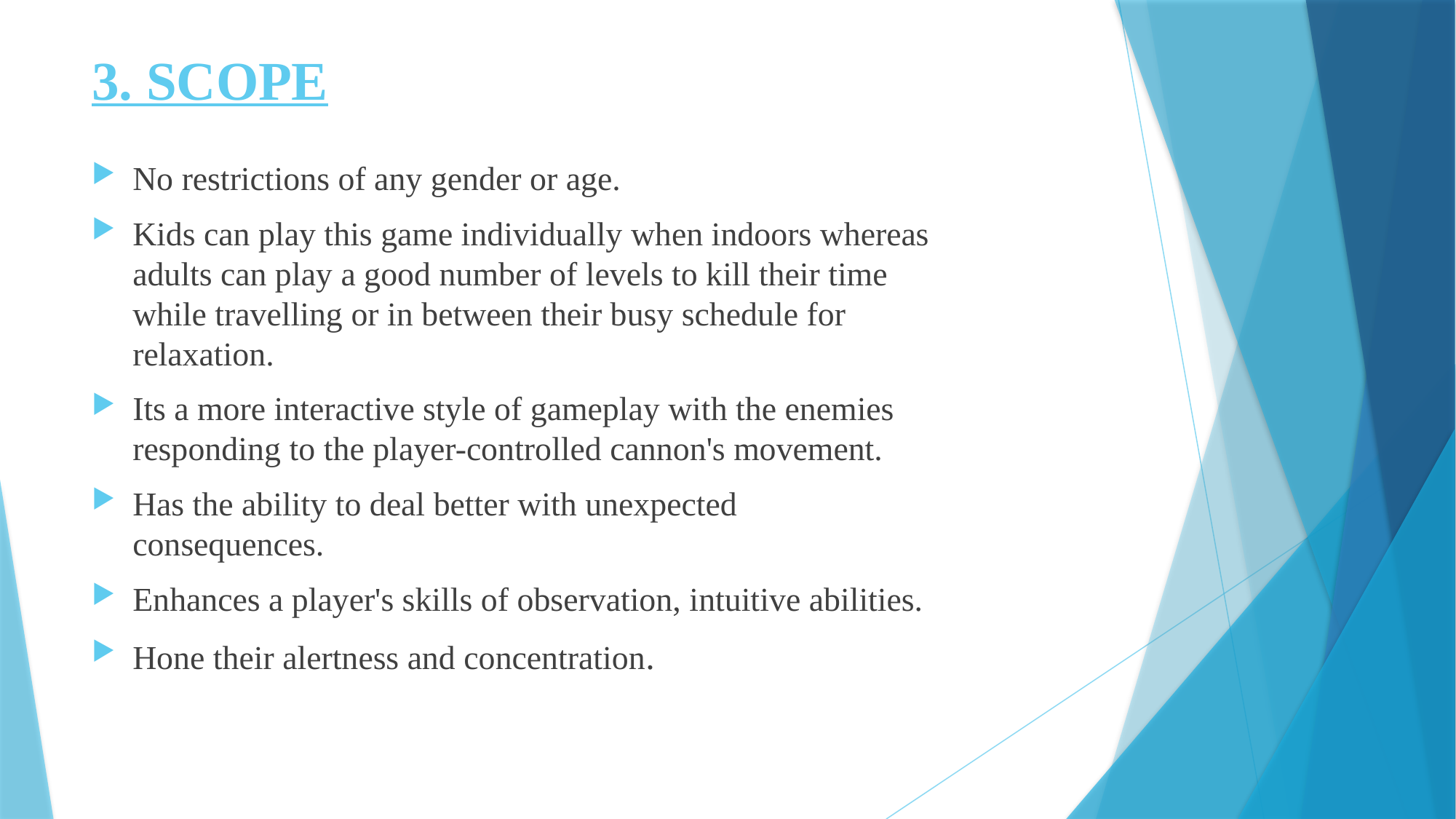

# 3. SCOPE
No restrictions of any gender or age.
Kids can play this game individually when indoors whereas adults can play a good number of levels to kill their time while travelling or in between their busy schedule for relaxation.
Its a more interactive style of gameplay with the enemies responding to the player-controlled cannon's movement.
Has the ability to deal better with unexpected consequences.
Enhances a player's skills of observation, intuitive abilities.
Hone their alertness and concentration.